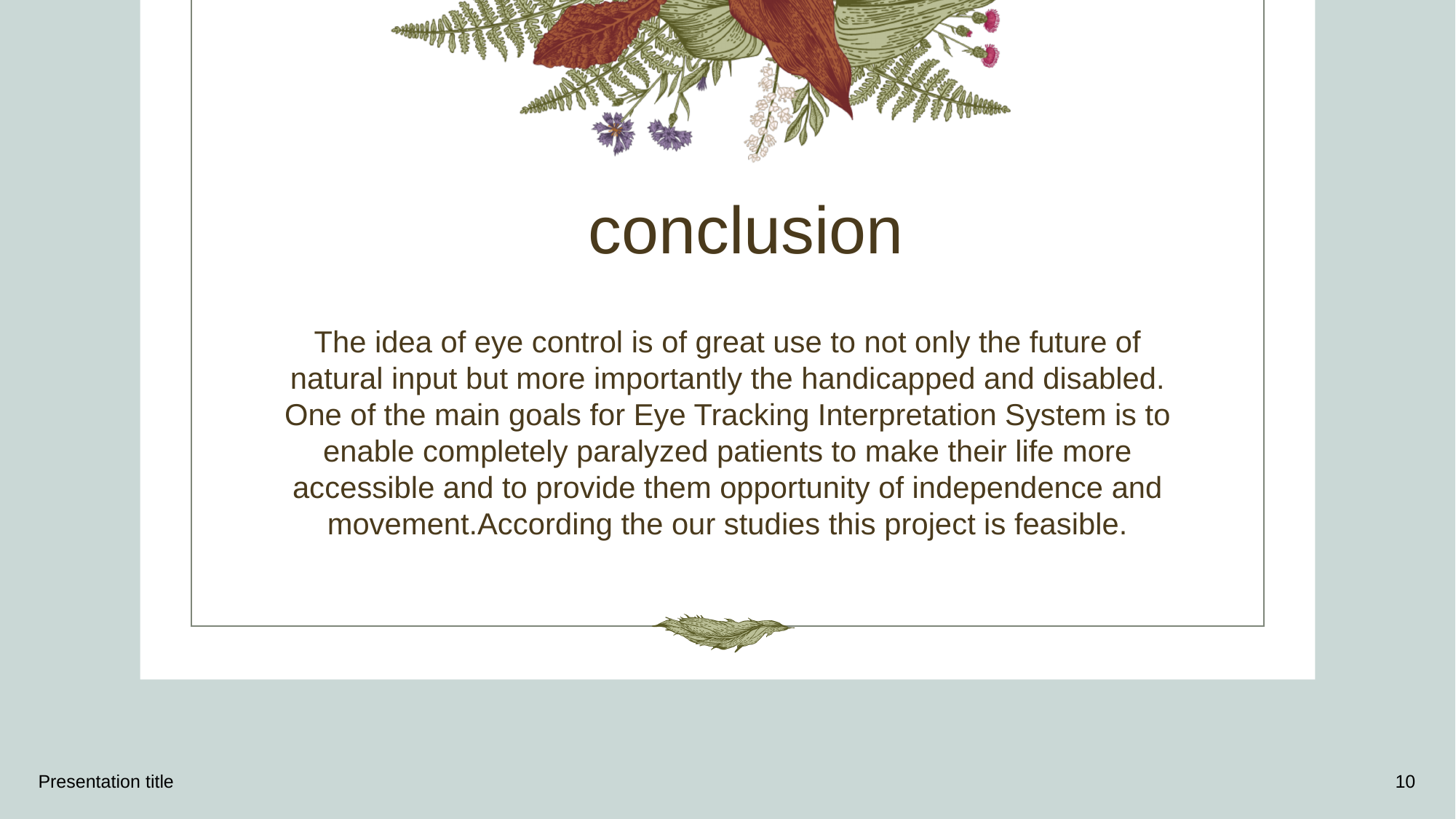

# conclusion
The idea of eye control is of great use to not only the future of natural input but more importantly the handicapped and disabled. One of the main goals for Eye Tracking Interpretation System is to enable completely paralyzed patients to make their life more accessible and to provide them opportunity of independence and movement.According the our studies this project is feasible.
Presentation title
10